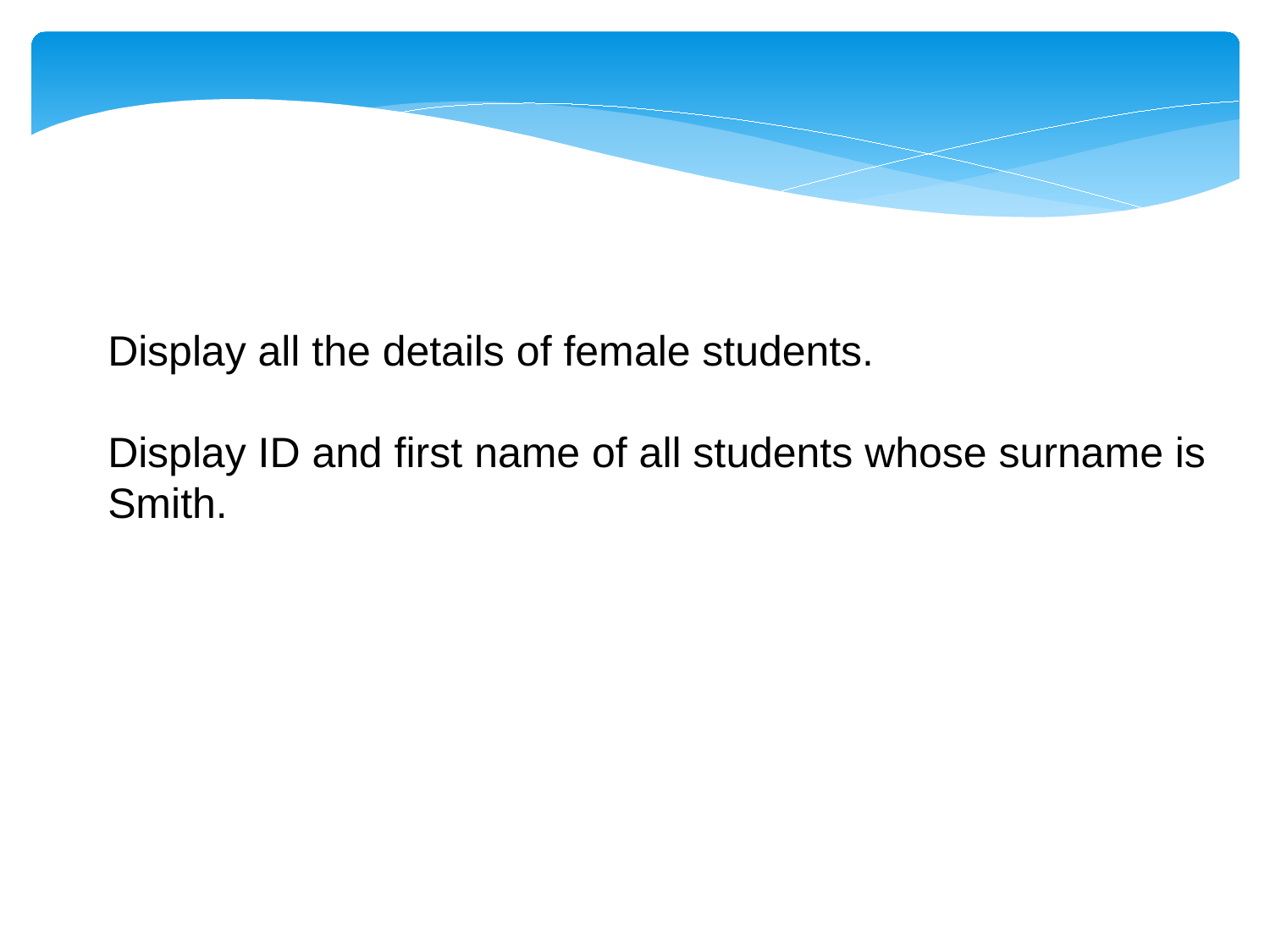

Display all the details of female students.

Display ID and first name of all students whose surname is Smith.